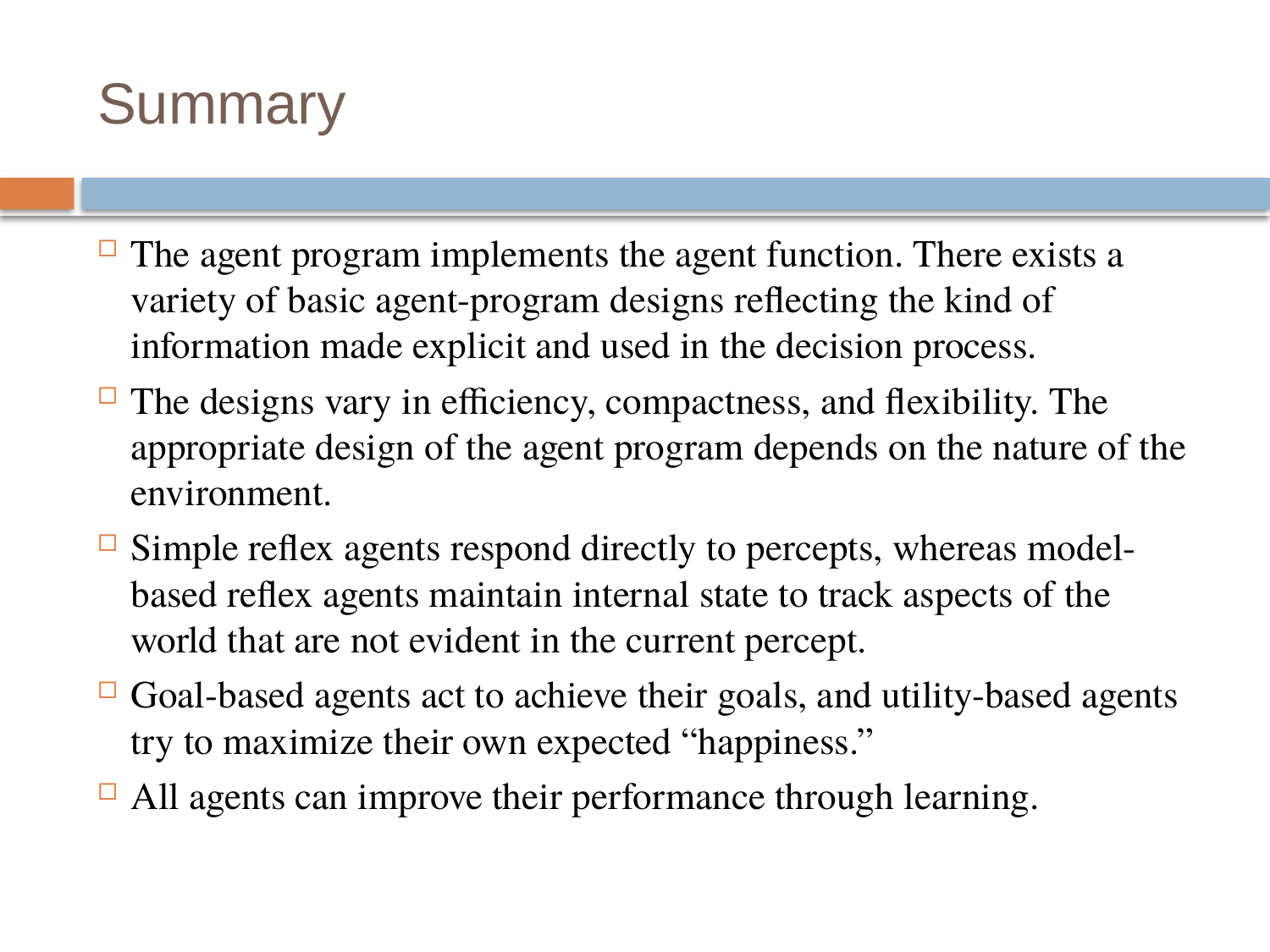

# Summary
The agent program implements the agent function. There exists a variety of basic agent-program designs reflecting the kind of information made explicit and used in the decision process.
The designs vary in efficiency, compactness, and flexibility. The appropriate design of the agent program depends on the nature of the environment.
Simple reflex agents respond directly to percepts, whereas model-based reflex agents maintain internal state to track aspects of the world that are not evident in the current percept.
Goal-based agents act to achieve their goals, and utility-based agents try to maximize their own expected “happiness.”
All agents can improve their performance through learning.